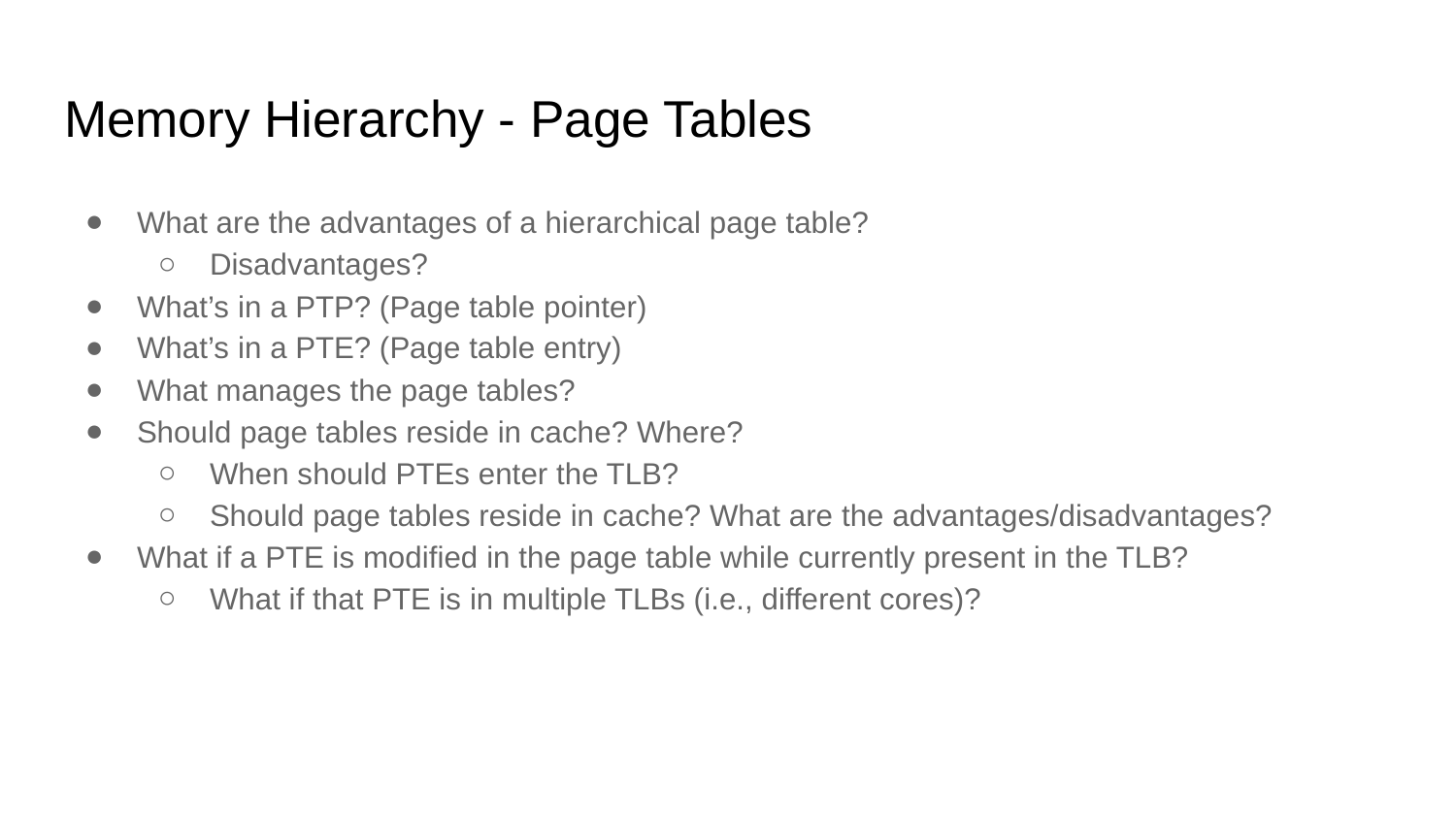

# Memory Hierarchy - Page Tables
What are the advantages of a hierarchical page table?
Disadvantages?
What’s in a PTP? (Page table pointer)
What’s in a PTE? (Page table entry)
What manages the page tables?
Should page tables reside in cache? Where?
When should PTEs enter the TLB?
Should page tables reside in cache? What are the advantages/disadvantages?
What if a PTE is modified in the page table while currently present in the TLB?
What if that PTE is in multiple TLBs (i.e., different cores)?